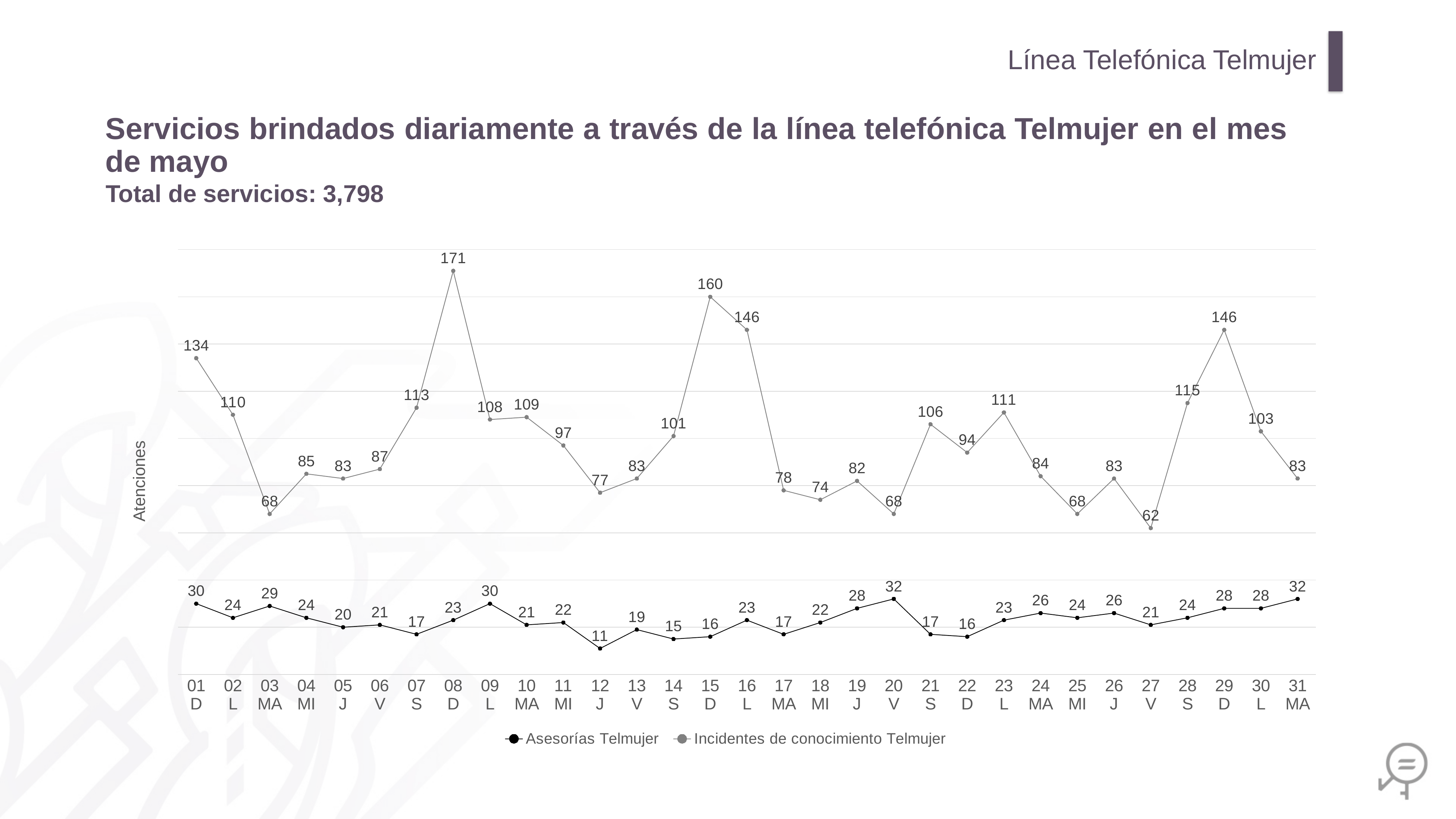

Línea Telefónica Telmujer
Servicios brindados diariamente a través de la línea telefónica Telmujer en el mes de mayo
Total de servicios: 3,798

### Chart

| Category | Asesorías Telmujer  | Incidentes de conocimiento Telmujer  |
|---|---|---|
| 01
D | 30.0 | 134.0 |
| 02
L | 24.0 | 110.0 |
| 03
MA | 29.0 | 68.0 |
| 04
MI | 24.0 | 85.0 |
| 05
J | 20.0 | 83.0 |
| 06
V | 21.0 | 87.0 |
| 07
S | 17.0 | 113.0 |
| 08
D | 23.0 | 171.0 |
| 09
L | 30.0 | 108.0 |
| 10
MA | 21.0 | 109.0 |
| 11
MI | 22.0 | 97.0 |
| 12
J | 11.0 | 77.0 |
| 13
V | 19.0 | 83.0 |
| 14
S | 15.0 | 101.0 |
| 15
D | 16.0 | 160.0 |
| 16
L | 23.0 | 146.0 |
| 17
MA | 17.0 | 78.0 |
| 18
MI | 22.0 | 74.0 |
| 19
J | 28.0 | 82.0 |
| 20
V | 32.0 | 68.0 |
| 21
S | 17.0 | 106.0 |
| 22
D | 16.0 | 94.0 |
| 23
L | 23.0 | 111.0 |
| 24
MA | 26.0 | 84.0 |
| 25
MI | 24.0 | 68.0 |
| 26
J | 26.0 | 83.0 |
| 27
V | 21.0 | 62.0 |
| 28
S | 24.0 | 115.0 |
| 29
D | 28.0 | 146.0 |
| 30
L | 28.0 | 103.0 |
| 31
MA | 32.0 | 83.0 |